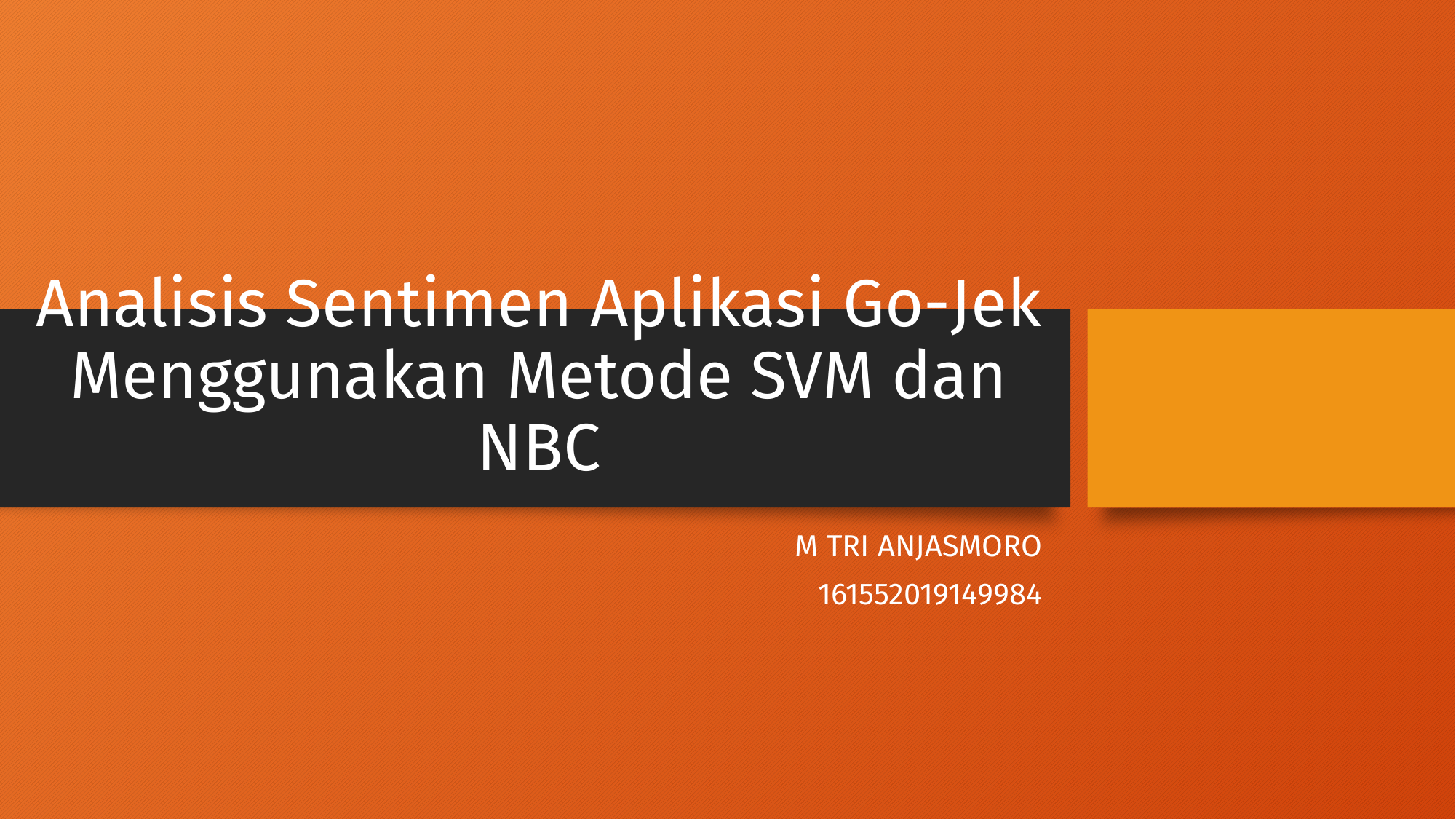

# Analisis Sentimen Aplikasi Go-Jek Menggunakan Metode SVM dan NBC
M TRI ANJASMORO
161552019149984